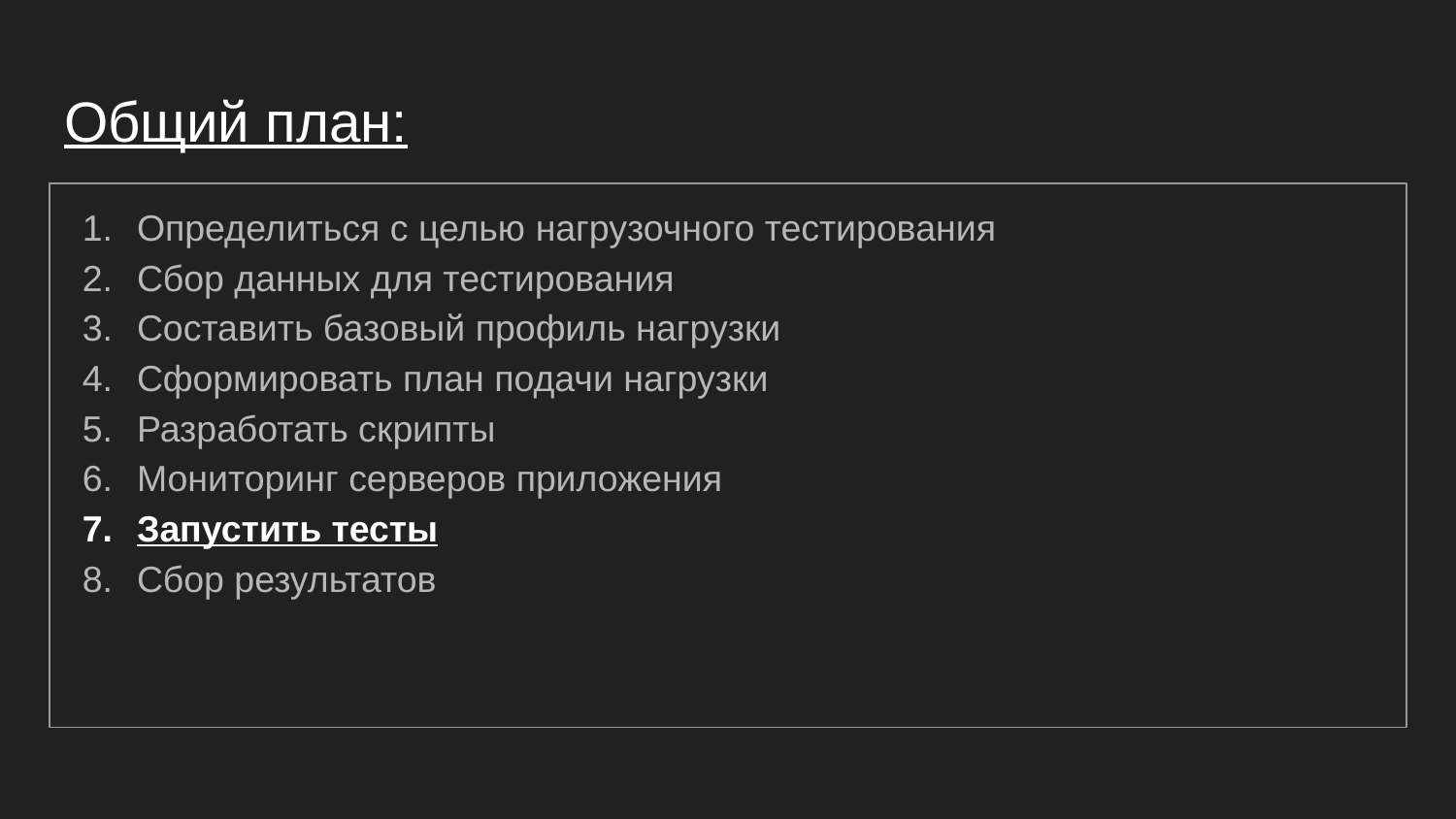

# Общий план:
Определиться с целью нагрузочного тестирования
Сбор данных для тестирования
Составить базовый профиль нагрузки
Сформировать план подачи нагрузки
Разработать скрипты
Мониторинг серверов приложения
Запустить тесты
Сбор результатов